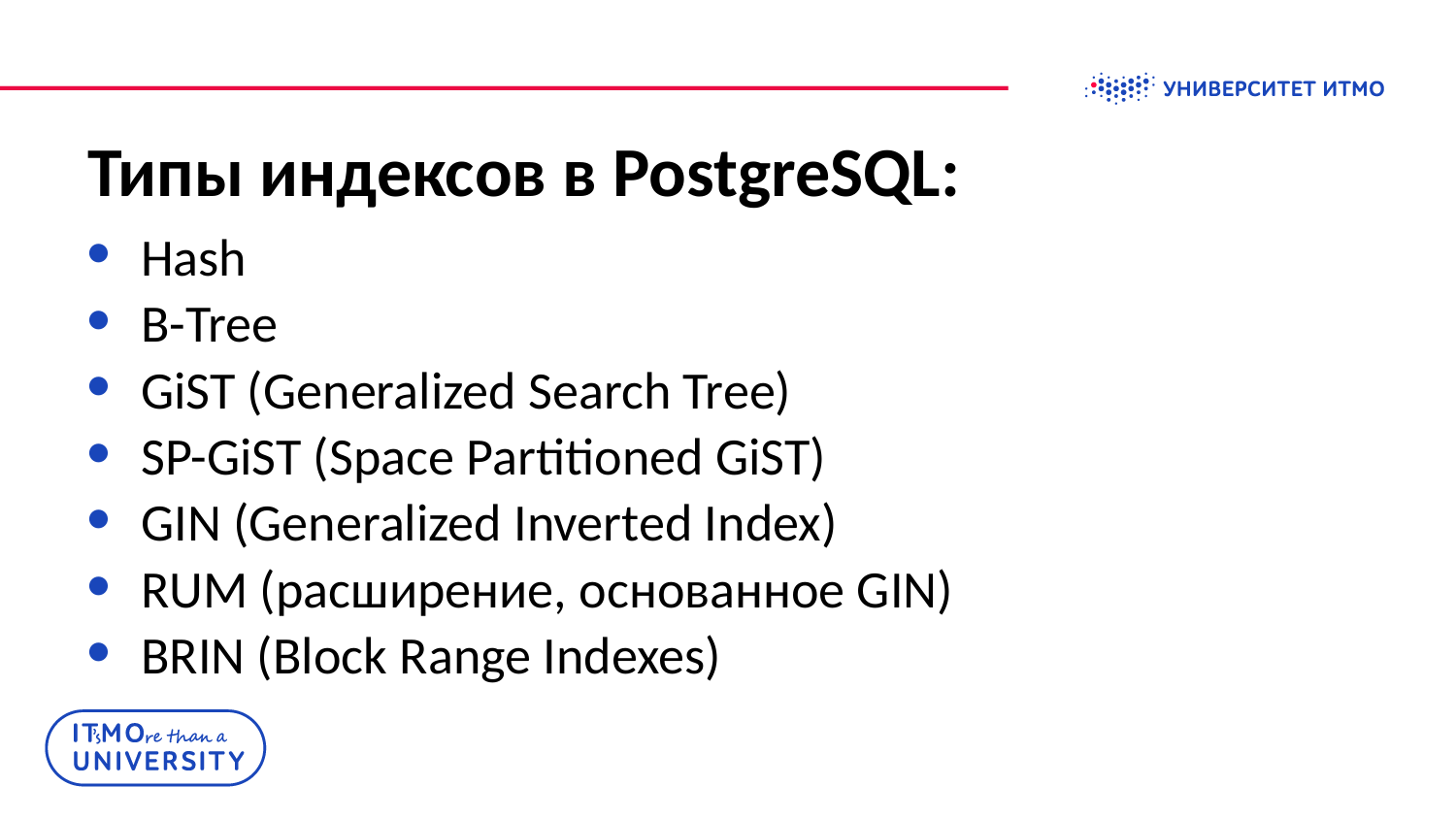

# Типы индексов в PostgreSQL:
Hash
B-Tree
GiST (Generalized Search Tree)
SP-GiST (Space Partitioned GiST)
GIN (Generalized Inverted Index)
RUM (расширение, основанное GIN)
BRIN (Block Range Indexes)